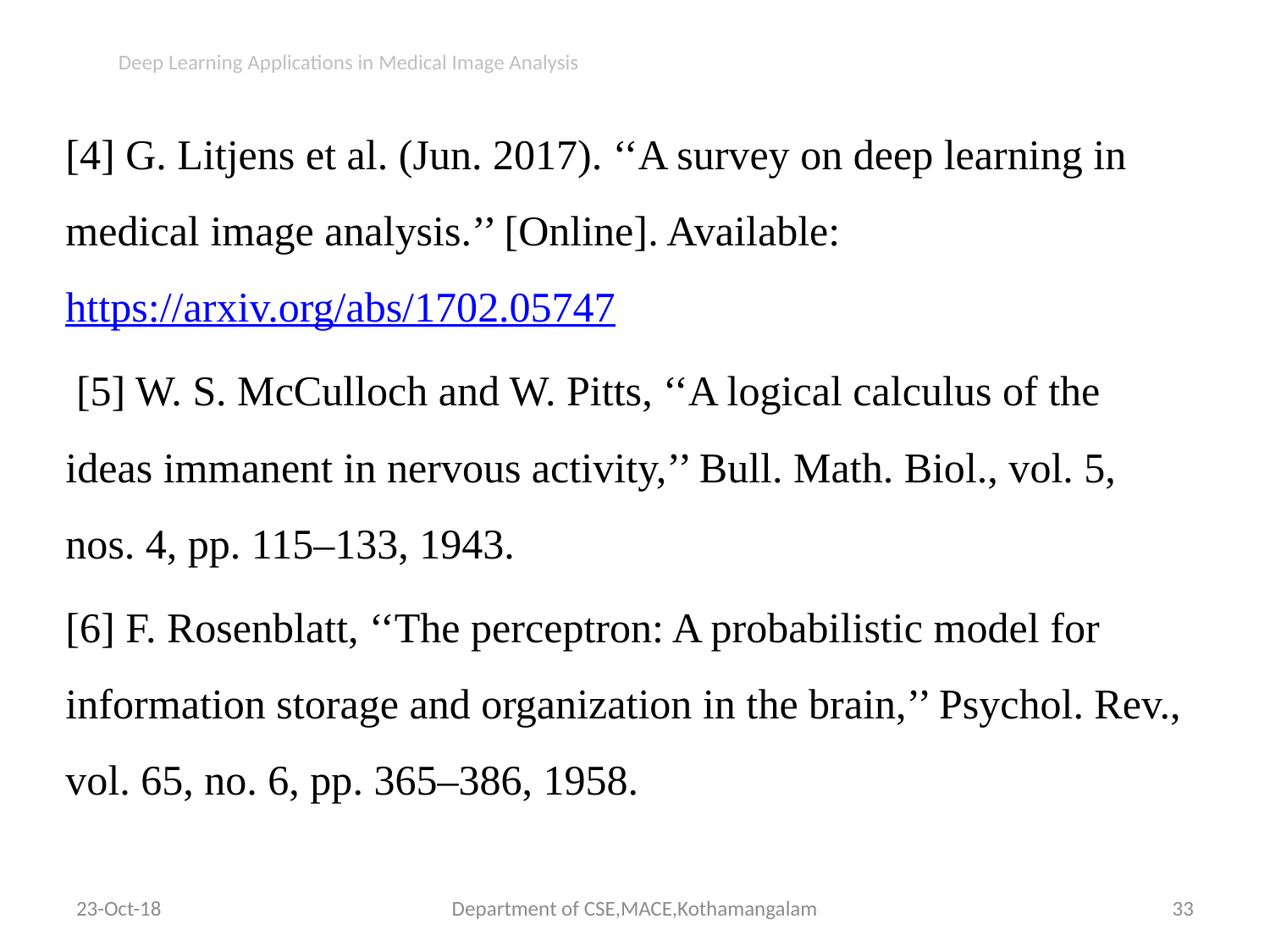

Deep Learning Applications in Medical Image Analysis

[4] G. Litjens et al. (Jun. 2017). ‘‘A survey on deep learning in medical image analysis.’’ [Online]. Available: https://arxiv.org/abs/1702.05747
 [5] W. S. McCulloch and W. Pitts, ‘‘A logical calculus of the ideas immanent in nervous activity,’’ Bull. Math. Biol., vol. 5, nos. 4, pp. 115–133, 1943.
[6] F. Rosenblatt, ‘‘The perceptron: A probabilistic model for information storage and organization in the brain,’’ Psychol. Rev., vol. 65, no. 6, pp. 365–386, 1958.
23-Oct-18
Department of CSE,MACE,Kothamangalam
33